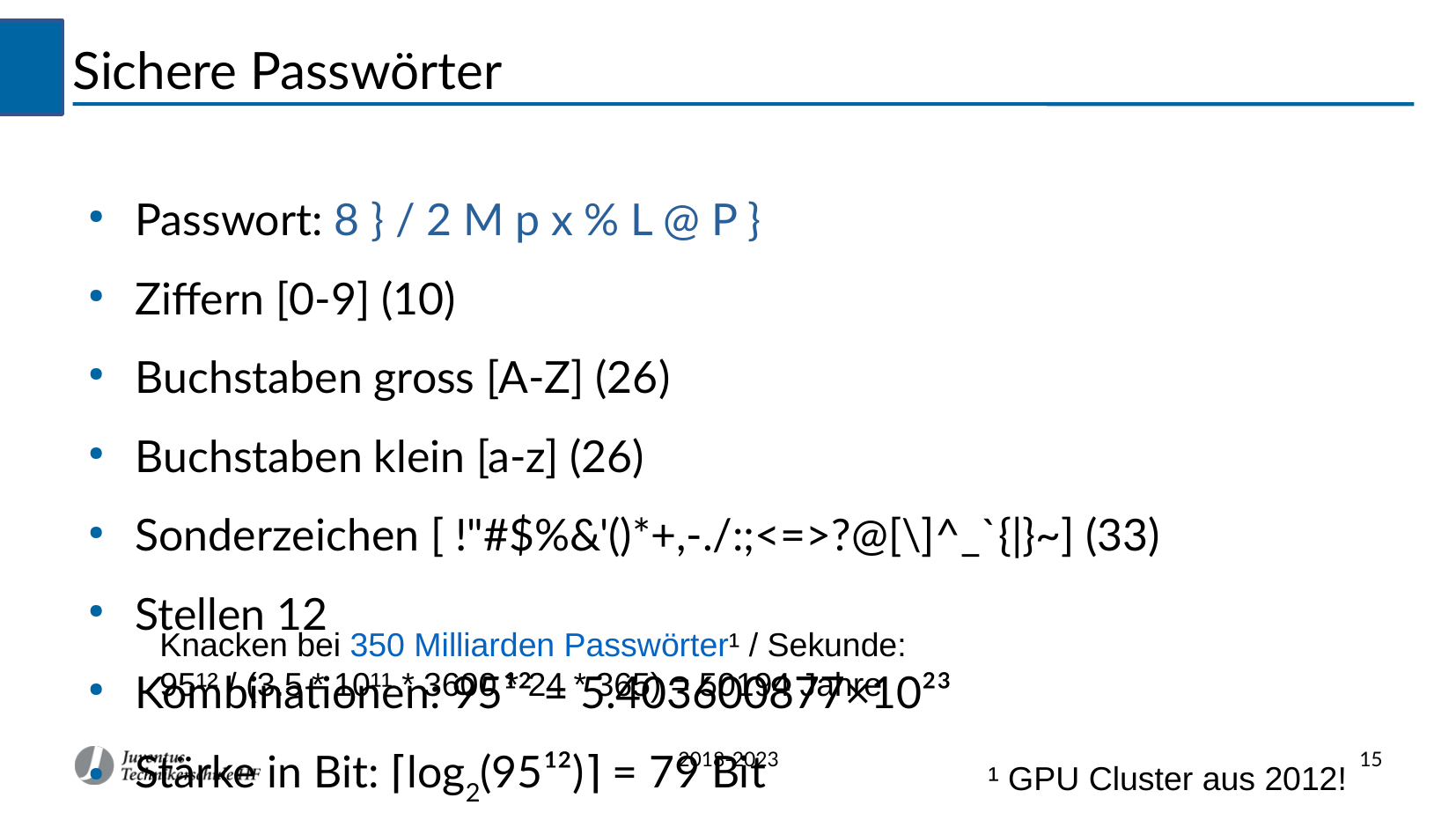

Sichere Passwörter
Passwort: 8 } / 2 M p x % L @ P }
Ziffern [0-9] (10)
Buchstaben gross [A-Z] (26)
Buchstaben klein [a-z] (26)
Sonderzeichen [ !"#$%&'()*+,-./:;<=>?@[\]^_`{|}~] (33)
Stellen 12
Kombinationen: 95¹² = 5.403600877×10²³
Stärke in Bit: ⌈log2(95¹²)⌉ = 79 Bit
Knacken bei 350 Milliarden Passwörter¹ / Sekunde:
95¹² / (3.5 * 10¹¹ * 3600 * 24 * 365) = 50194 Jahre
2018-2023
15
¹ GPU Cluster aus 2012!